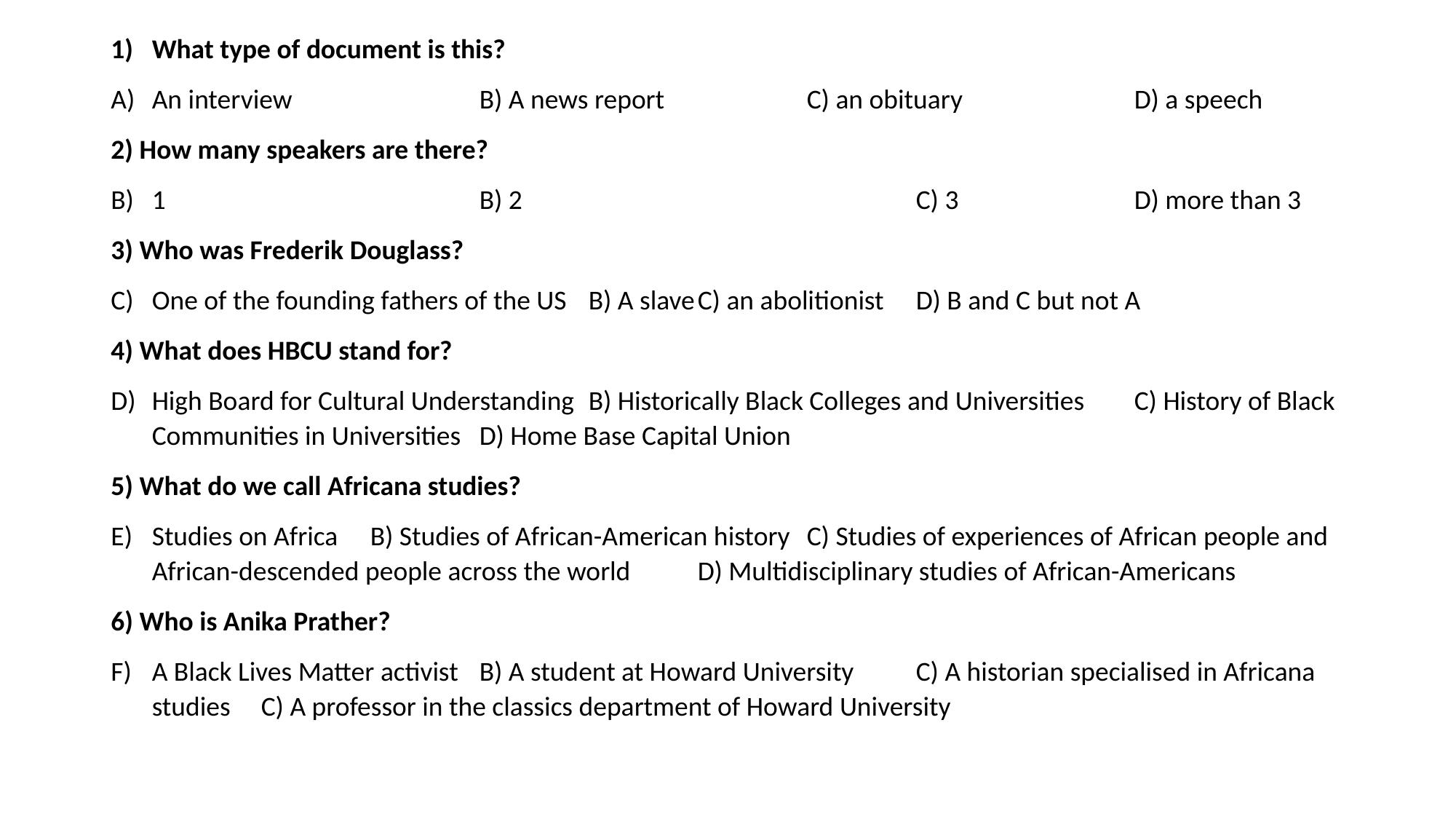

What type of document is this?
An interview		B) A news report		C) an obituary		D) a speech
2) How many speakers are there?
1			B) 2				C) 3		D) more than 3
3) Who was Frederik Douglass?
One of the founding fathers of the US	B) A slave	C) an abolitionist	D) B and C but not A
4) What does HBCU stand for?
High Board for Cultural Understanding	B) Historically Black Colleges and Universities	C) History of Black Communities in Universities	D) Home Base Capital Union
5) What do we call Africana studies?
Studies on Africa	B) Studies of African-American history	C) Studies of experiences of African people and African-descended people across the world	D) Multidisciplinary studies of African-Americans
6) Who is Anika Prather?
A Black Lives Matter activist	B) A student at Howard University	C) A historian specialised in Africana studies	C) A professor in the classics department of Howard University